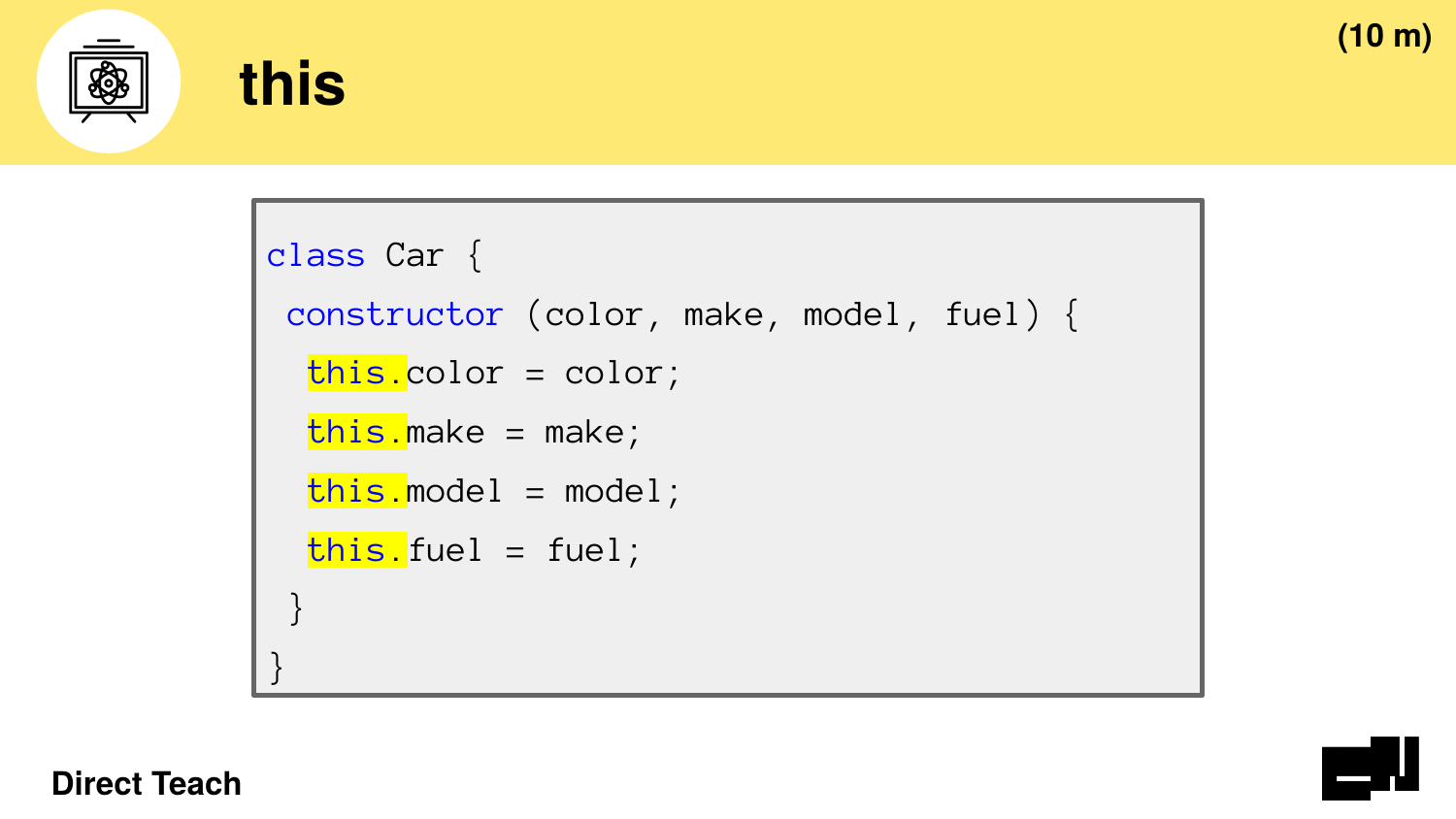

(10 m)
# this
class Car {
 constructor (color, make, model, fuel) {
  this.color = color;
  this.make = make;
  this.model = model;
  this.fuel = fuel;
 }
}